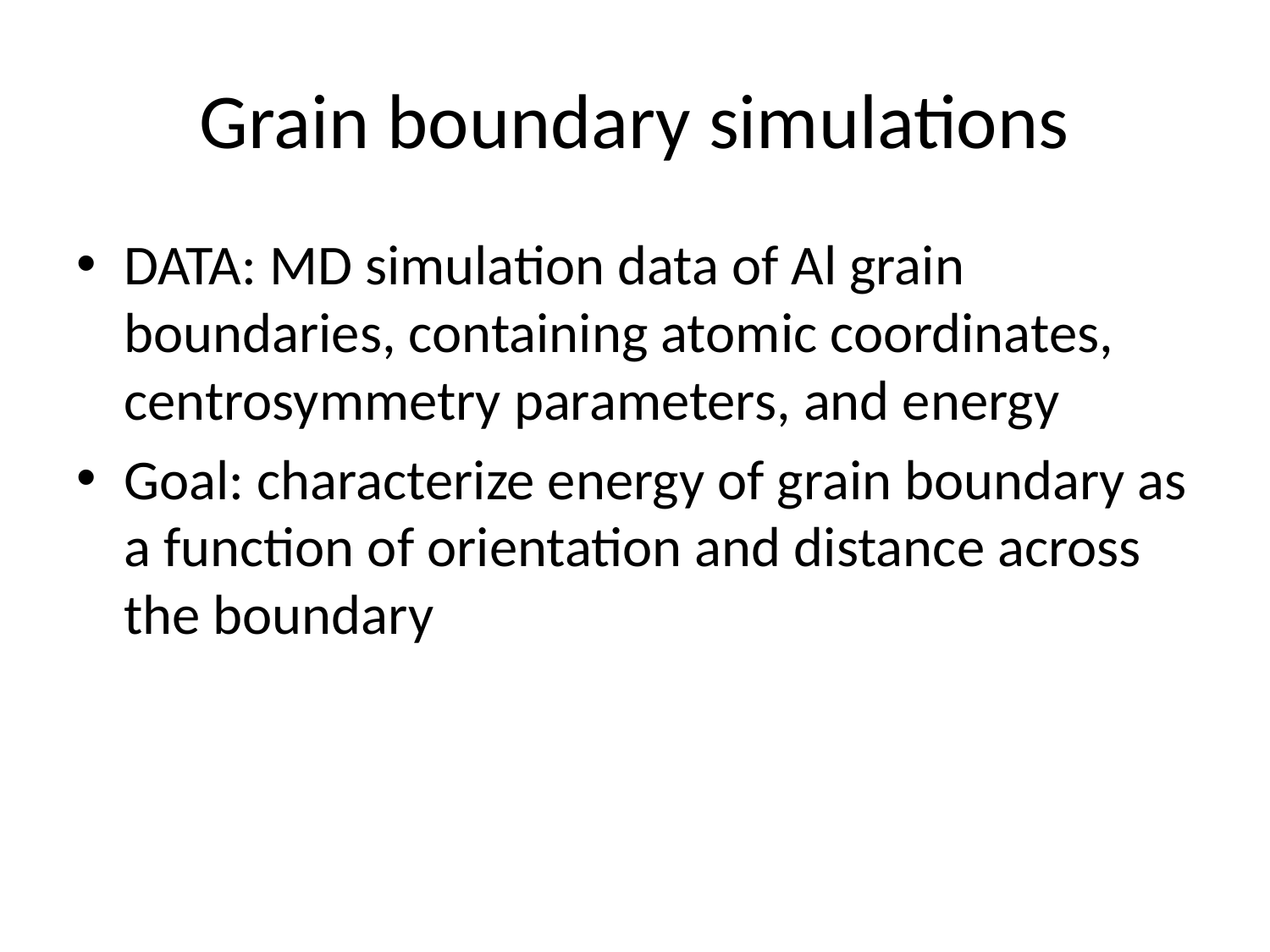

# Grain boundary simulations
DATA: MD simulation data of Al grain boundaries, containing atomic coordinates, centrosymmetry parameters, and energy
Goal: characterize energy of grain boundary as a function of orientation and distance across the boundary